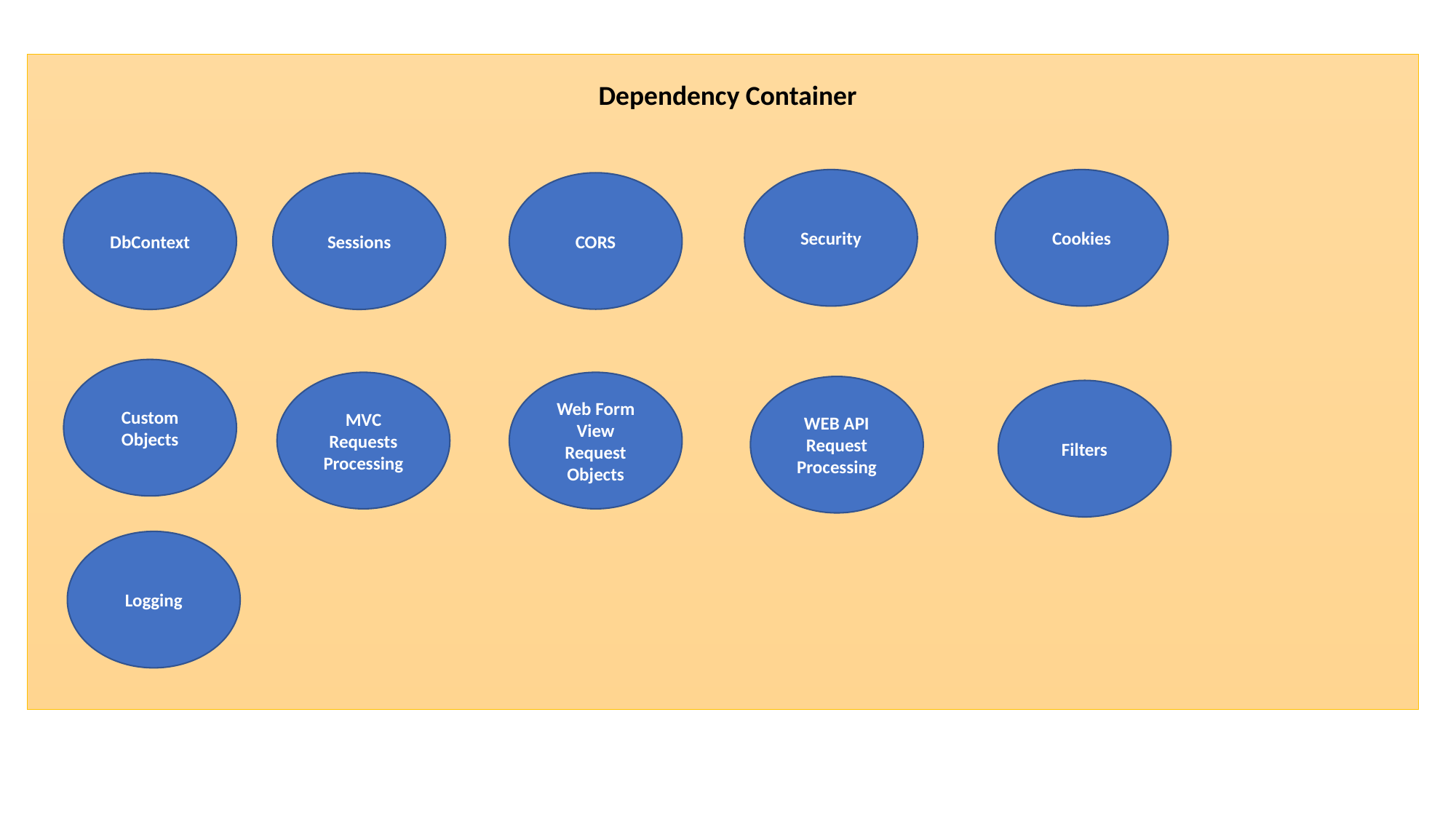

Dependency Container
Security
Cookies
CORS
DbContext
Sessions
Custom Objects
MVC Requests Processing
Web Form View Request Objects
WEB API Request Processing
Filters
Logging